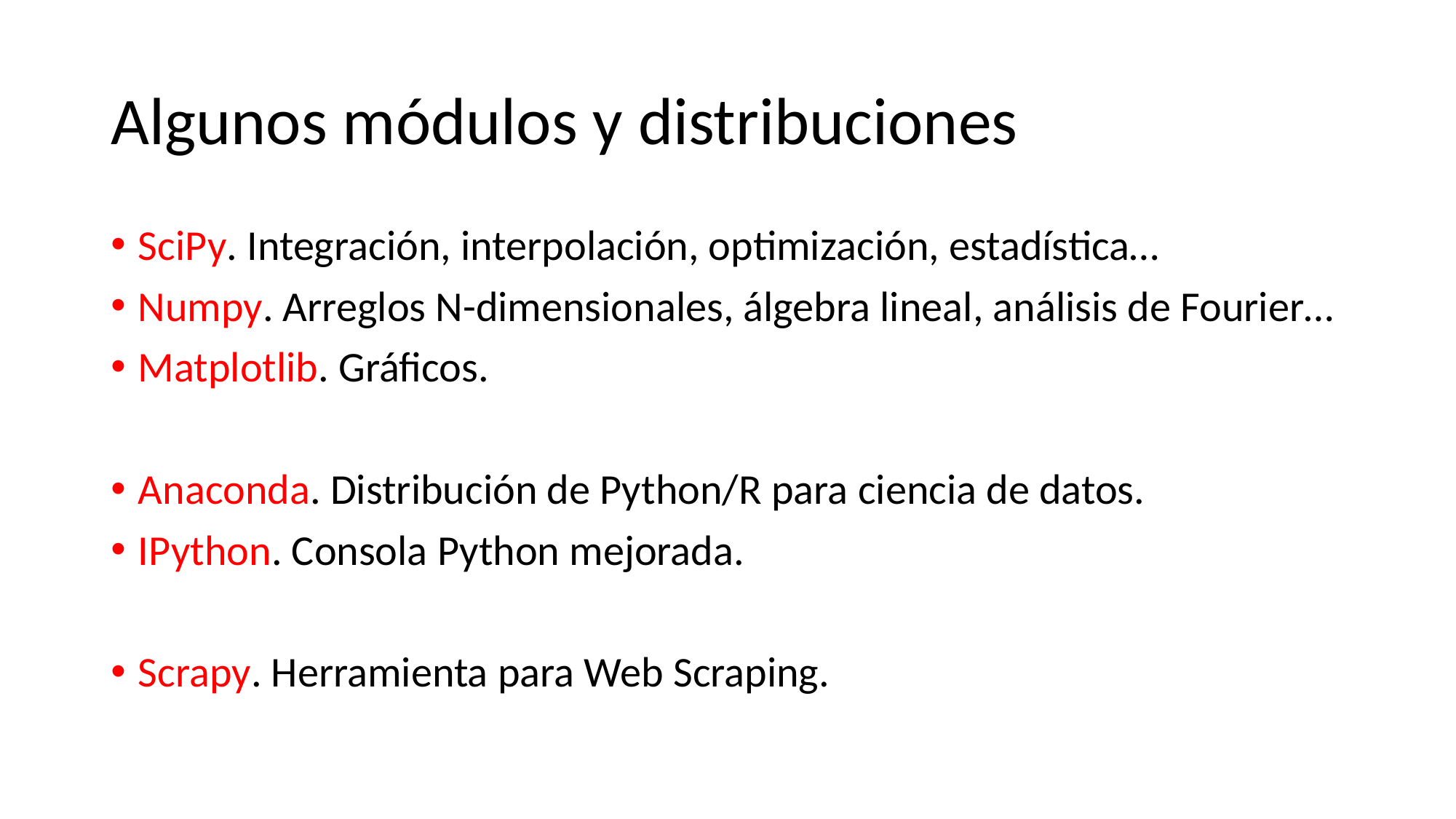

# Algunos módulos y distribuciones
SciPy. Integración, interpolación, optimización, estadística…
Numpy. Arreglos N-dimensionales, álgebra lineal, análisis de Fourier…
Matplotlib. Gráficos.

Anaconda. Distribución de Python/R para ciencia de datos.
IPython. Consola Python mejorada.

Scrapy. Herramienta para Web Scraping.